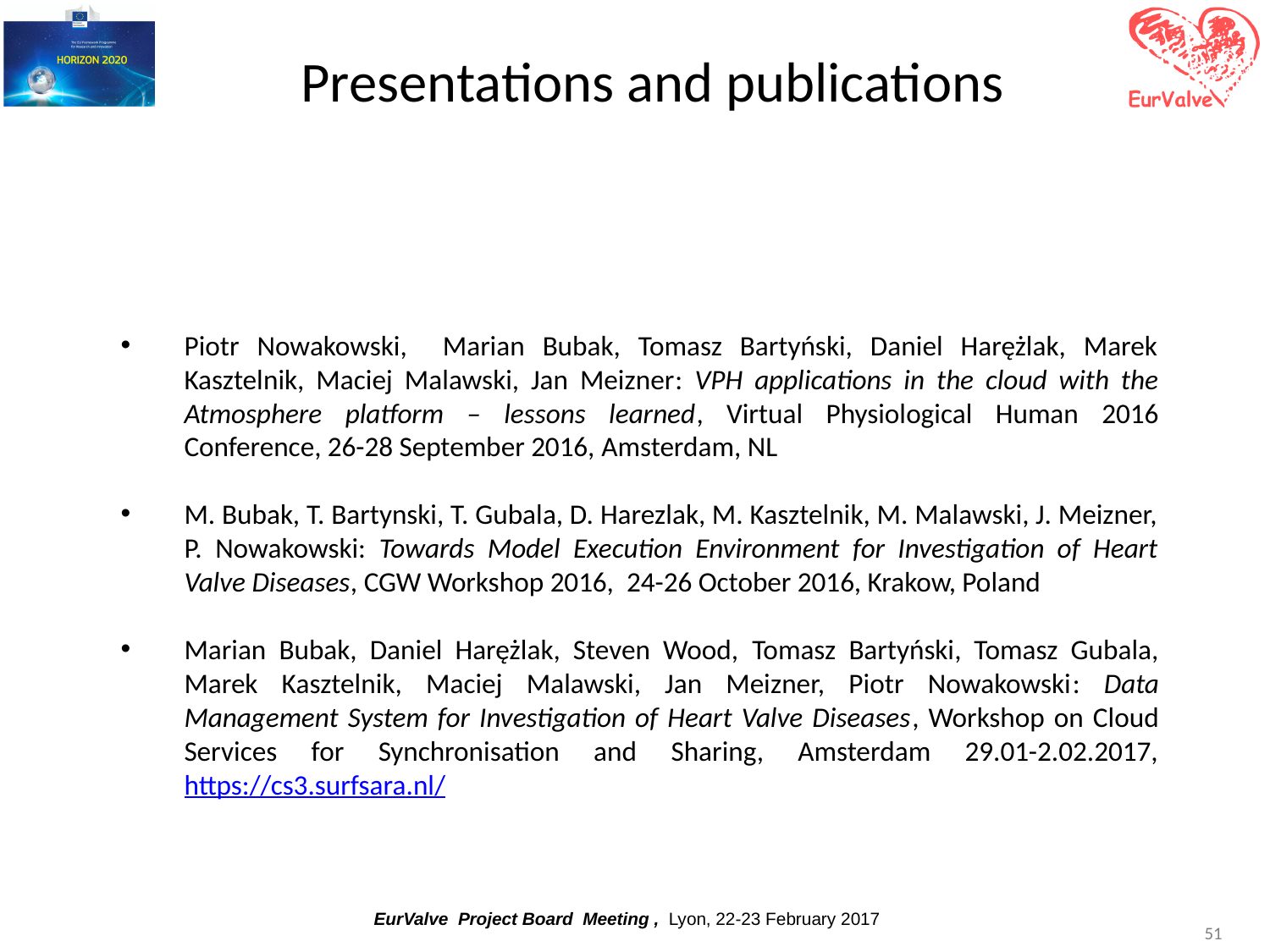

Presentations and publications

Piotr Nowakowski,  Marian Bubak, Tomasz Bartyński, Daniel Harężlak, Marek Kasztelnik, Maciej Malawski, Jan Meizner: VPH applications in the cloud with the Atmosphere platform – lessons learned, Virtual Physiological Human 2016 Conference, 26-28 September 2016, Amsterdam, NL

M. Bubak, T. Bartynski, T. Gubala, D. Harezlak, M. Kasztelnik, M. Malawski, J. Meizner, P. Nowakowski: Towards Model Execution Environment for Investigation of Heart Valve Diseases, CGW Workshop 2016,  24-26 October 2016, Krakow, Poland

Marian Bubak, Daniel Harężlak, Steven Wood, Tomasz Bartyński, Tomasz Gubala, Marek Kasztelnik, Maciej Malawski, Jan Meizner, Piotr Nowakowski: Data Management System for Investigation of Heart Valve Diseases, Workshop on Cloud Services for Synchronisation and Sharing, Amsterdam 29.01-2.02.2017, https://cs3.surfsara.nl/